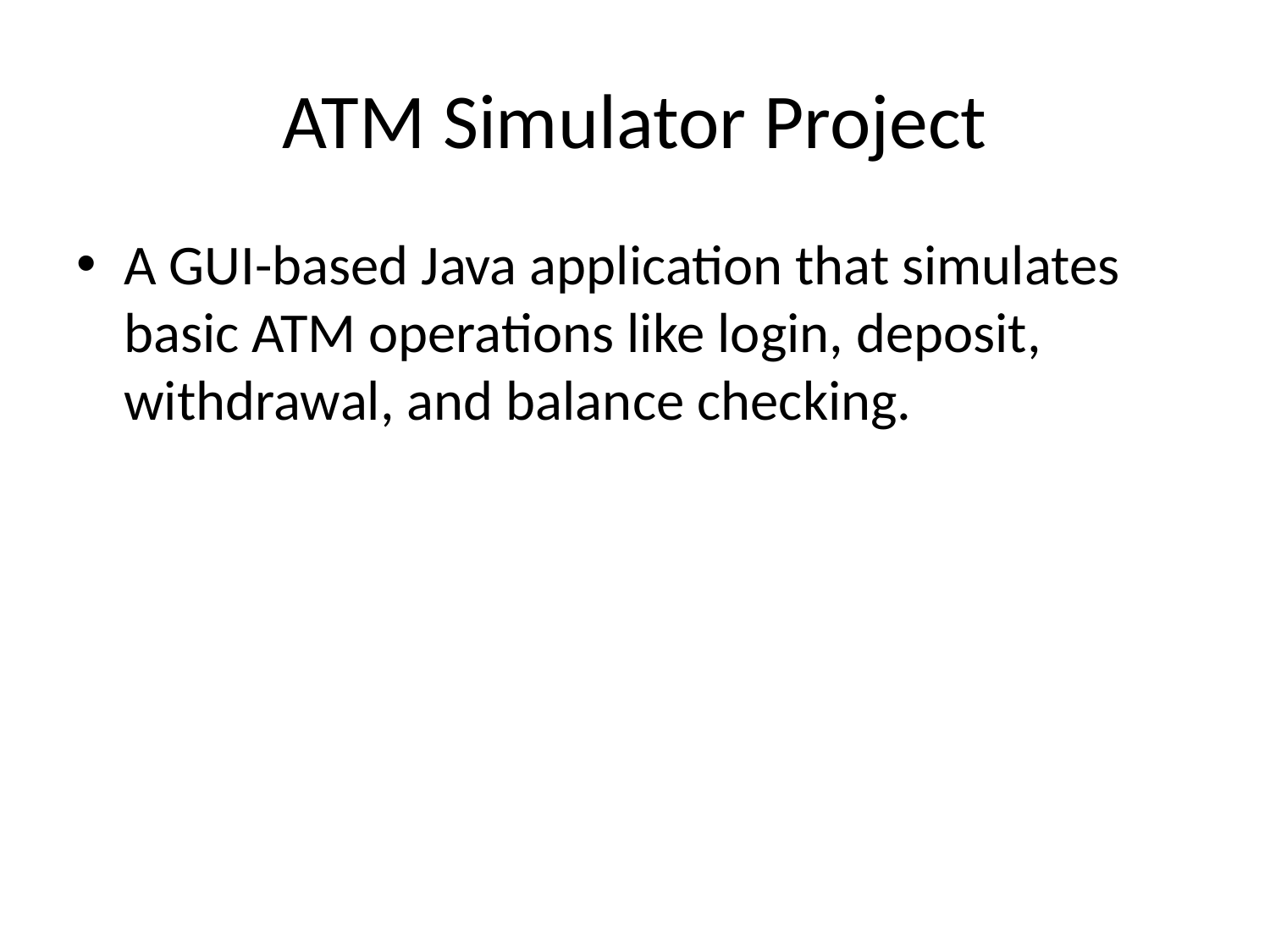

# ATM Simulator Project
A GUI-based Java application that simulates basic ATM operations like login, deposit, withdrawal, and balance checking.